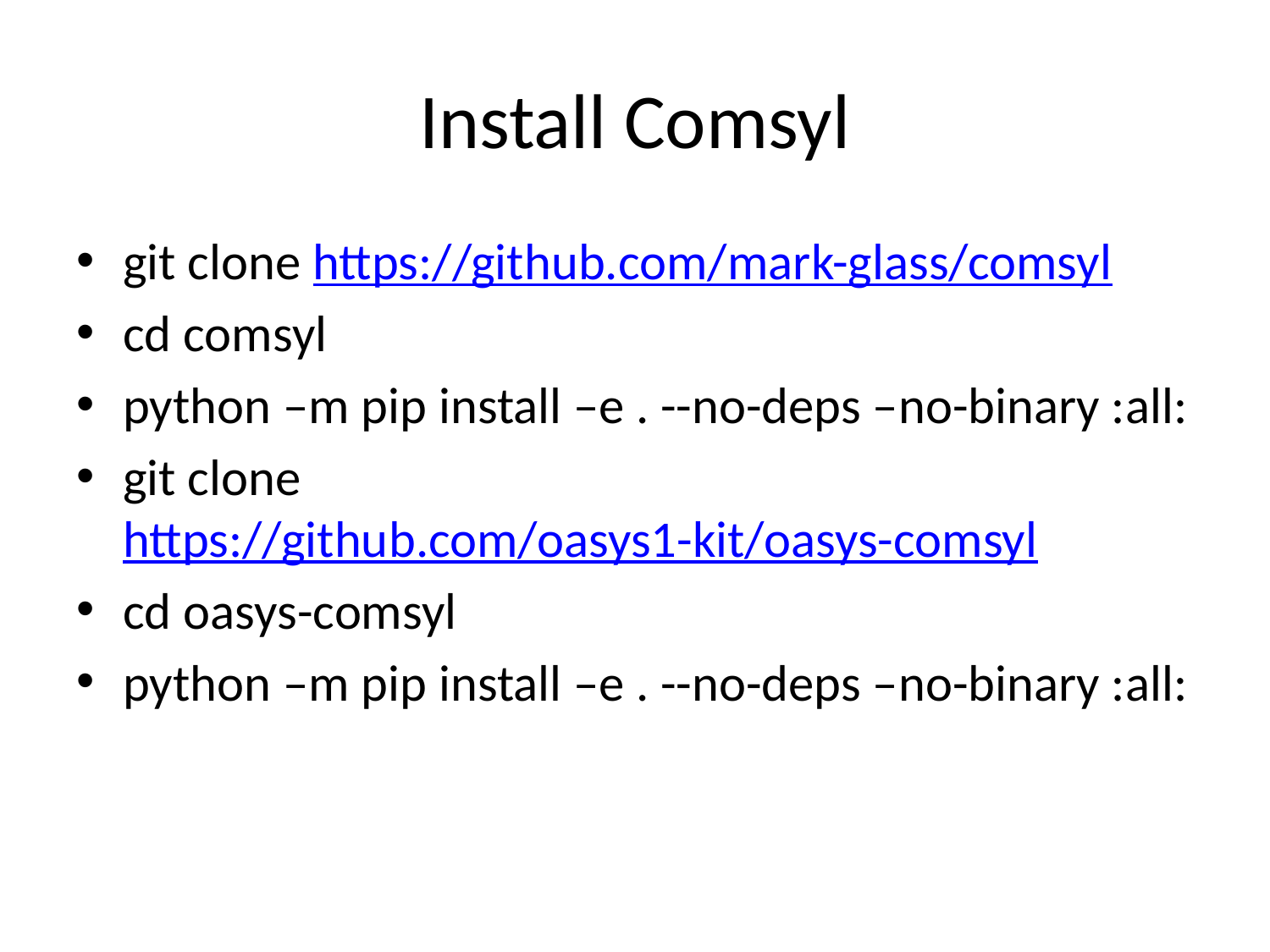

# Install Comsyl
git clone https://github.com/mark-glass/comsyl
cd comsyl
python –m pip install –e . --no-deps –no-binary :all:
git clone https://github.com/oasys1-kit/oasys-comsyl
cd oasys-comsyl
python –m pip install –e . --no-deps –no-binary :all: